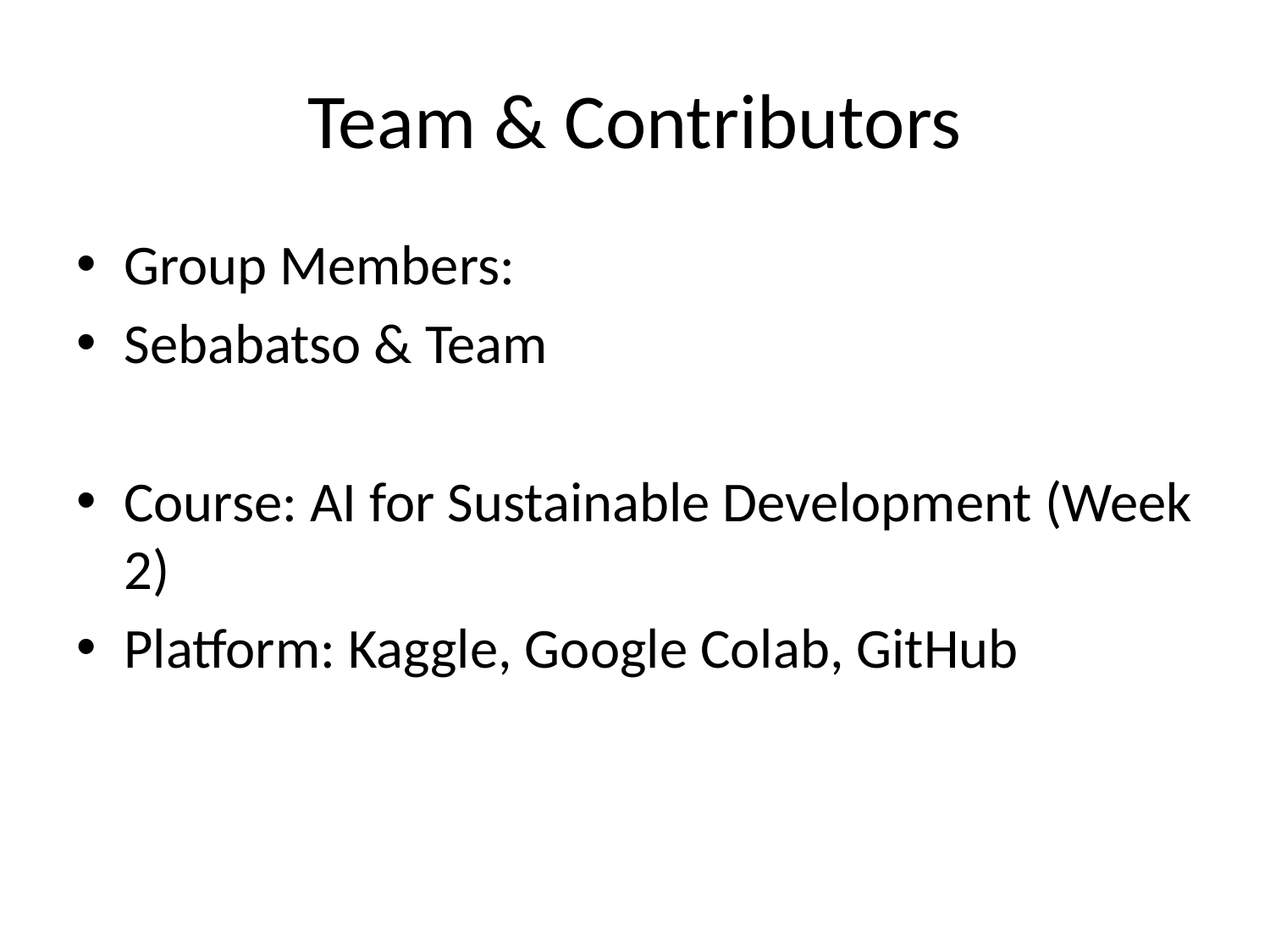

# Team & Contributors
Group Members:
Sebabatso & Team

Course: AI for Sustainable Development (Week 2)
Platform: Kaggle, Google Colab, GitHub